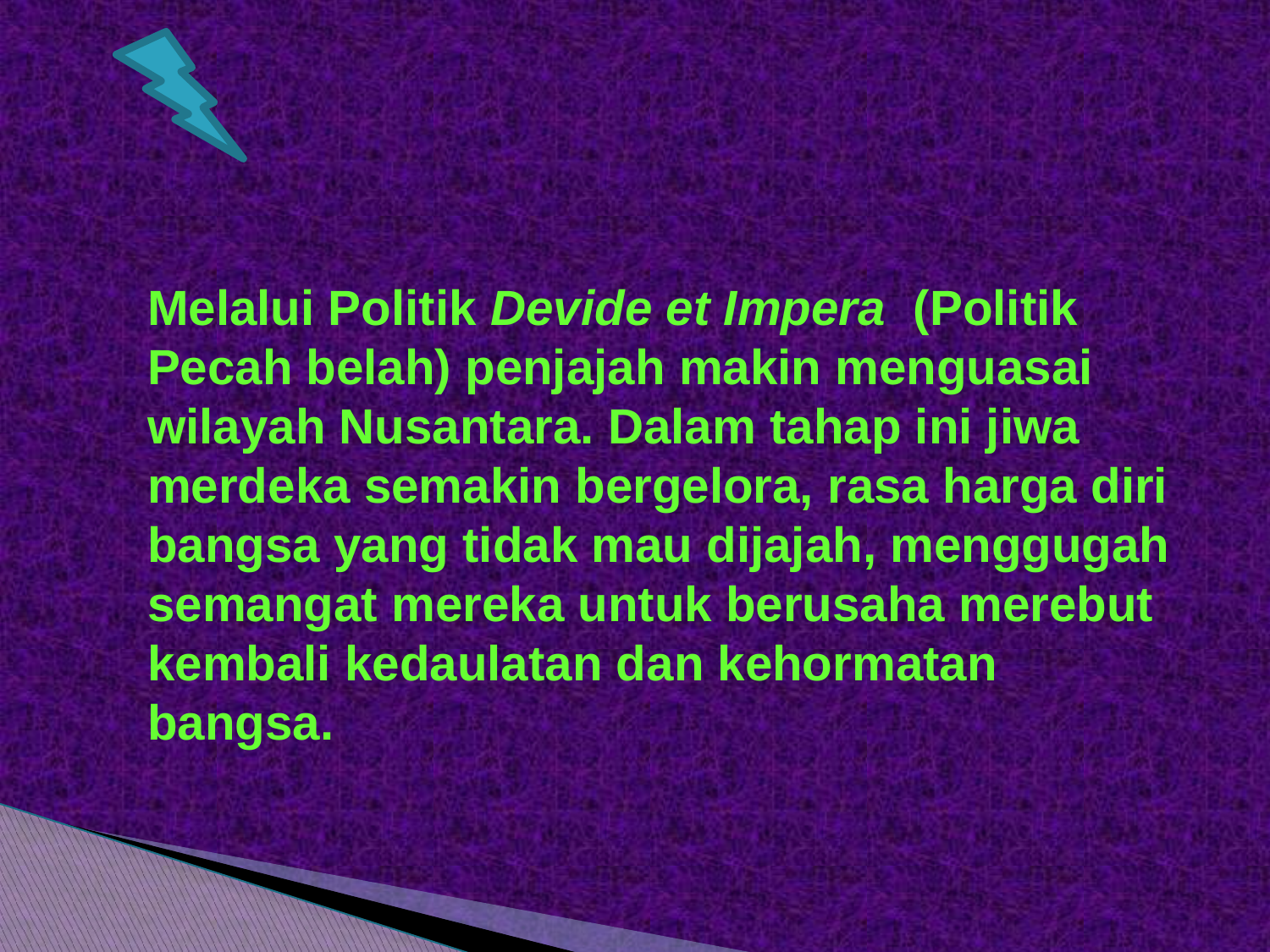

Melalui Politik Devide et Impera  (Politik Pecah belah) penjajah makin menguasai wilayah Nusantara. Dalam tahap ini jiwa merdeka semakin bergelora, rasa harga diri bangsa yang tidak mau dijajah, menggugah semangat mereka untuk berusaha merebut kembali kedaulatan dan kehormatan bangsa.